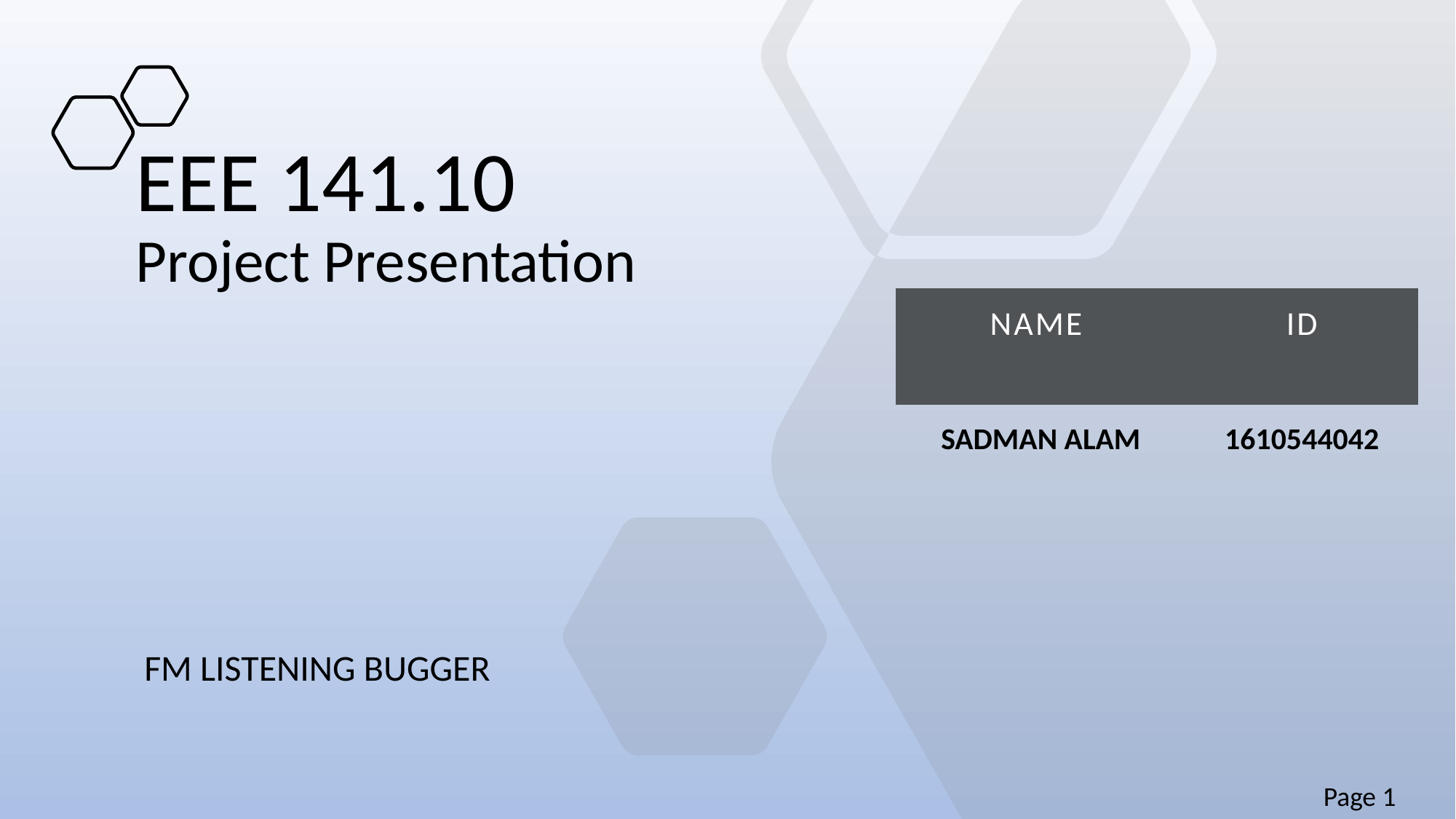

# EEE 141.10 Project Presentation
FM LISTENING BUGGER

| Name | ID |
| --- | --- |
| SADMAN ALAM | 1610544042 |
Page 1